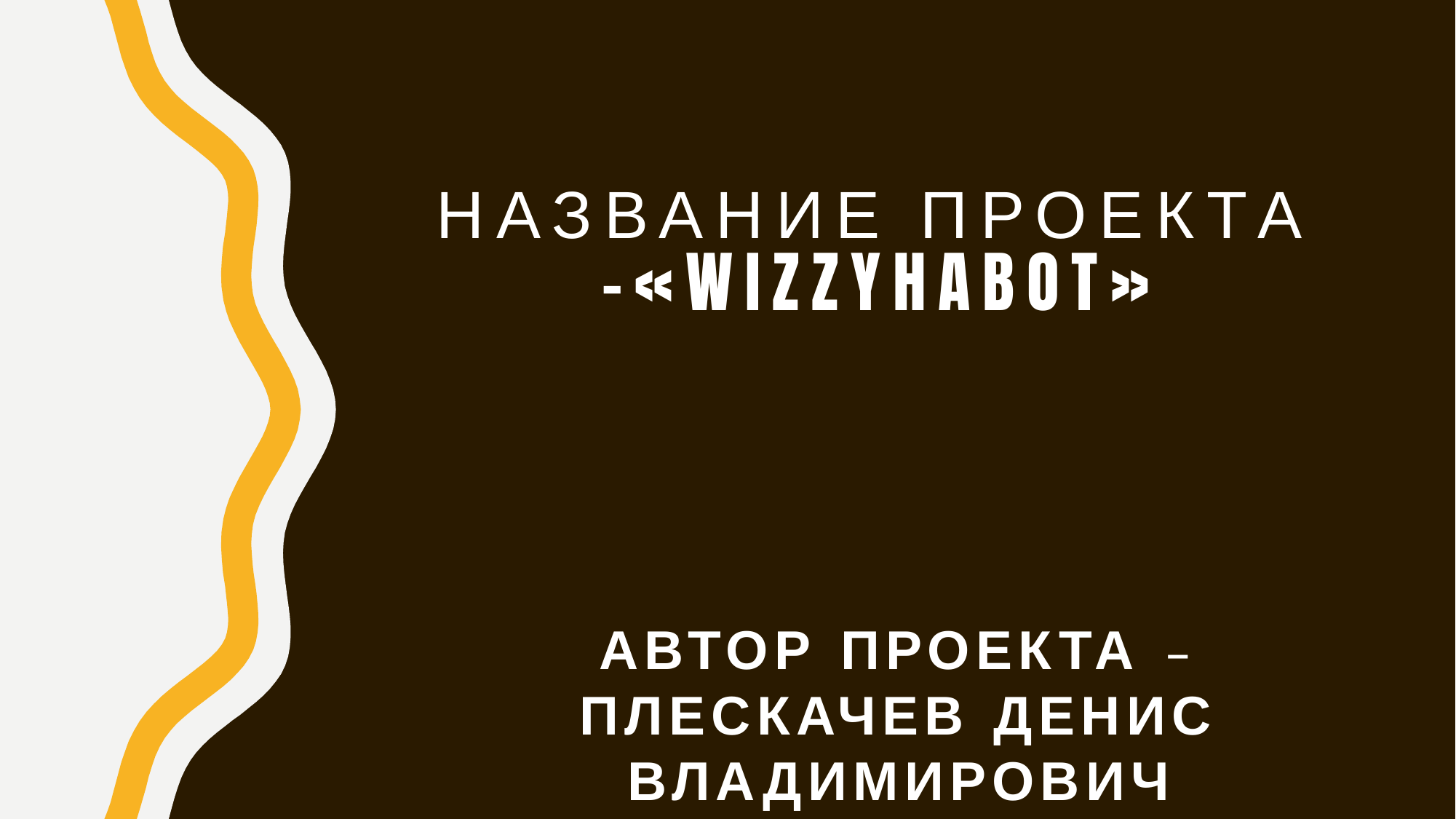

# Название проекта –«WizzyhaBot»
Автор проекта – Плескачев Денис Владимирович